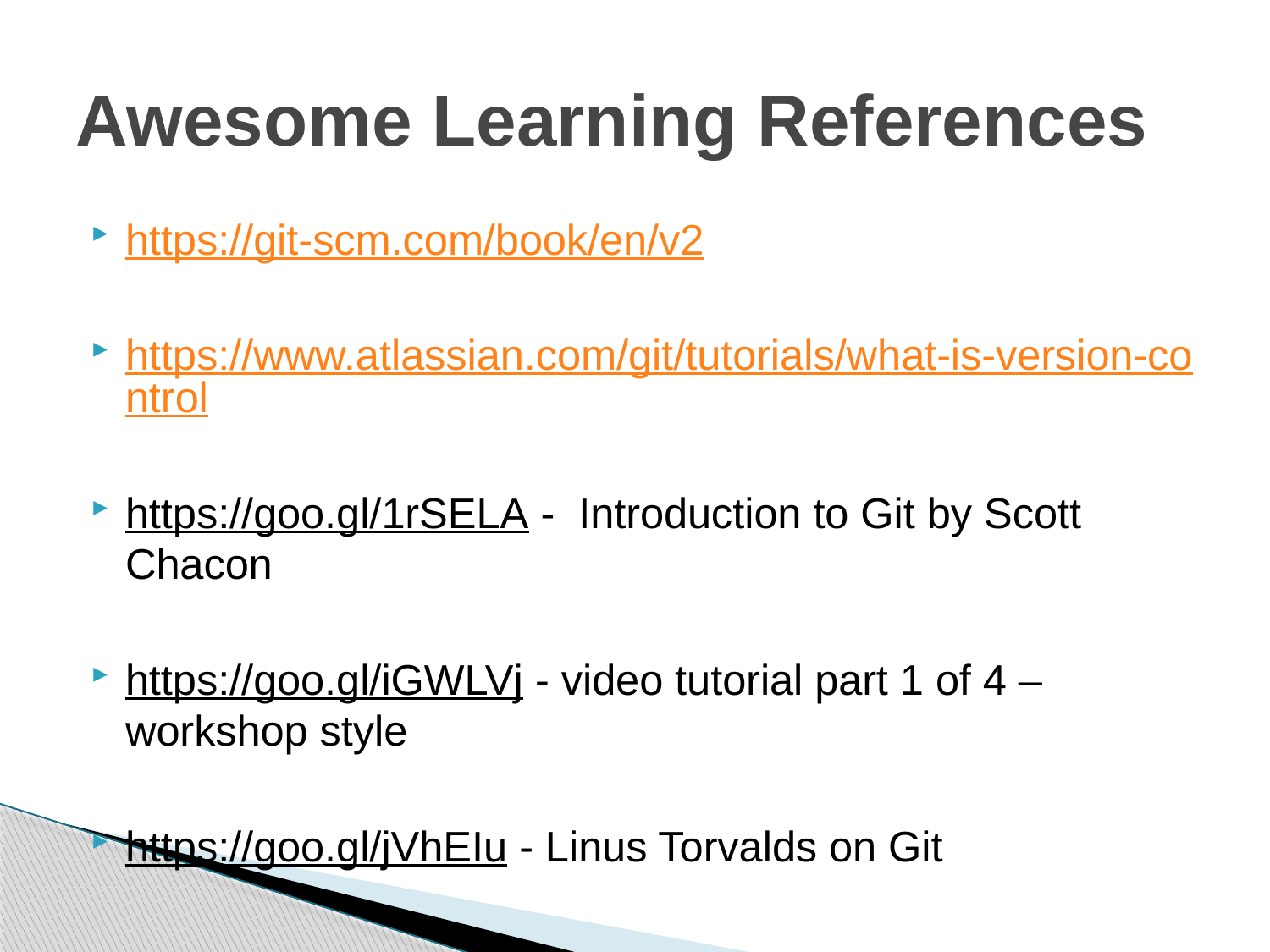

# Awesome Learning References
https://git-scm.com/book/en/v2

https://www.atlassian.com/git/tutorials/what-is-version-control

https://goo.gl/1rSELA -  Introduction to Git by Scott Chacon

https://goo.gl/iGWLVj - video tutorial part 1 of 4 – workshop style

https://goo.gl/jVhEIu - Linus Torvalds on Git